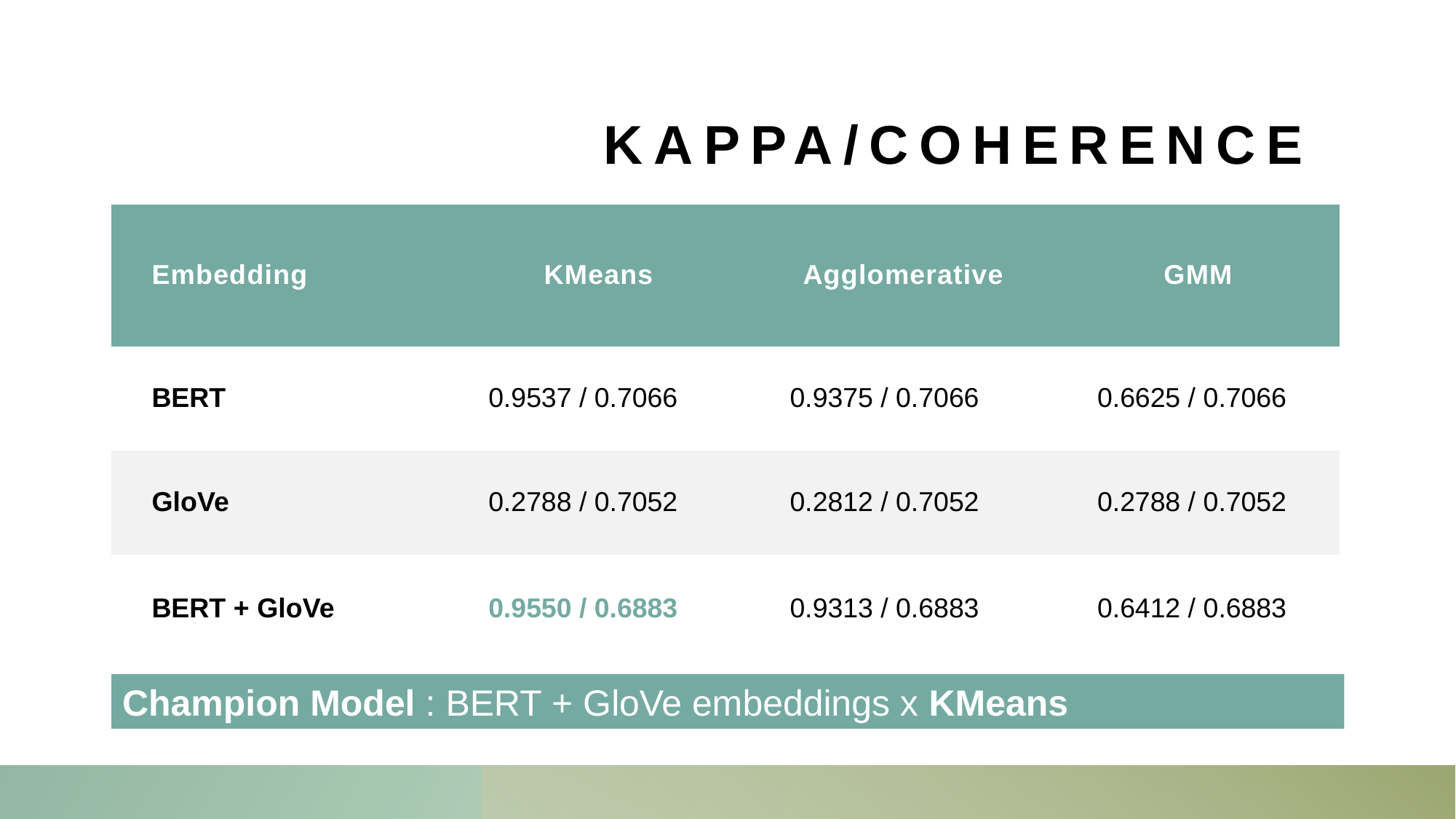

# Kappa/coherence
| Embedding | KMeans | Agglomerative | GMM |
| --- | --- | --- | --- |
| BERT | 0.9537 / 0.7066 | 0.9375 / 0.7066 | 0.6625 / 0.7066 |
| GloVe | 0.2788 / 0.7052 | 0.2812 / 0.7052 | 0.2788 / 0.7052 |
| BERT + GloVe | 0.9550 / 0.6883 | 0.9313 / 0.6883 | 0.6412 / 0.6883 |
Champion Model : BERT + GloVe embeddings x KMeans